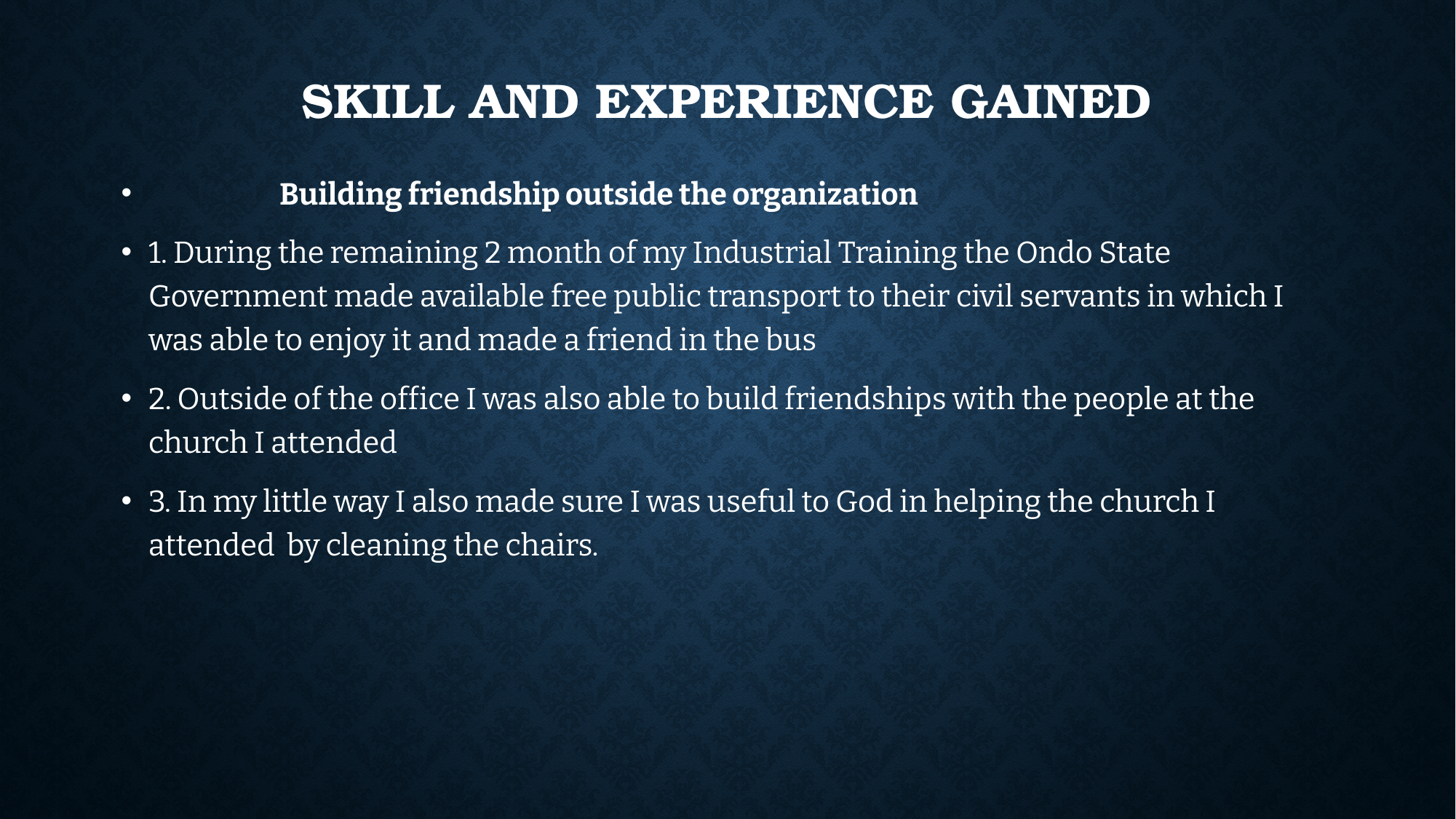

# Skill and experience gained
                        Building friendship outside the organization
1. During the remaining 2 month of my Industrial Training the Ondo State Government made available free public transport to their civil servants in which I was able to enjoy it and made a friend in the bus
2. Outside of the office I was also able to build friendships with the people at the church I attended
3. In my little way I also made sure I was useful to God in helping the church I attended  by cleaning the chairs.